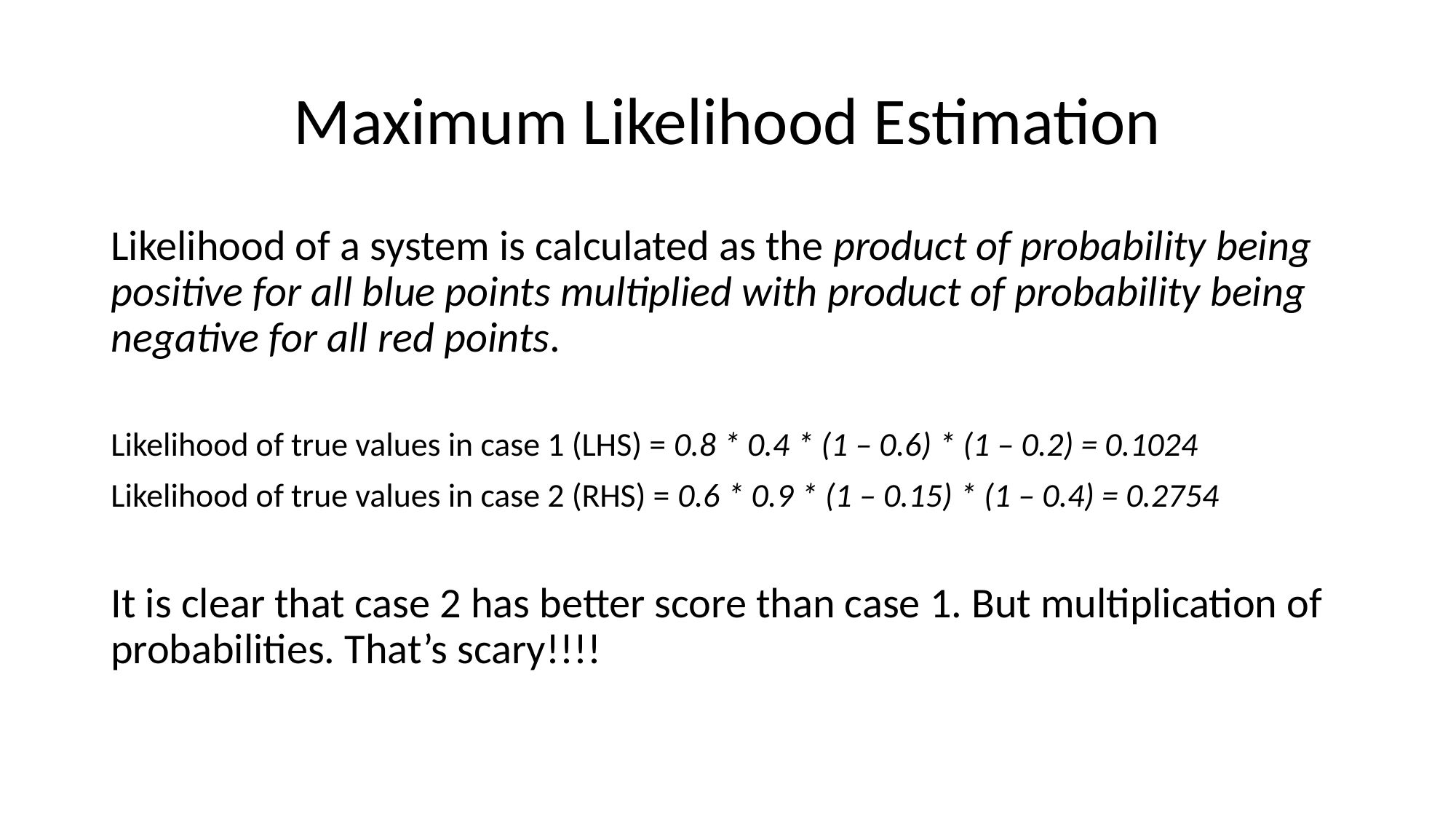

# Maximum Likelihood Estimation
Likelihood of a system is calculated as the product of probability being positive for all blue points multiplied with product of probability being negative for all red points.

Likelihood of true values in case 1 (LHS) = 0.8 * 0.4 * (1 – 0.6) * (1 – 0.2) = 0.1024
Likelihood of true values in case 2 (RHS) = 0.6 * 0.9 * (1 – 0.15) * (1 – 0.4) = 0.2754

It is clear that case 2 has better score than case 1. But multiplication of probabilities. That’s scary!!!!